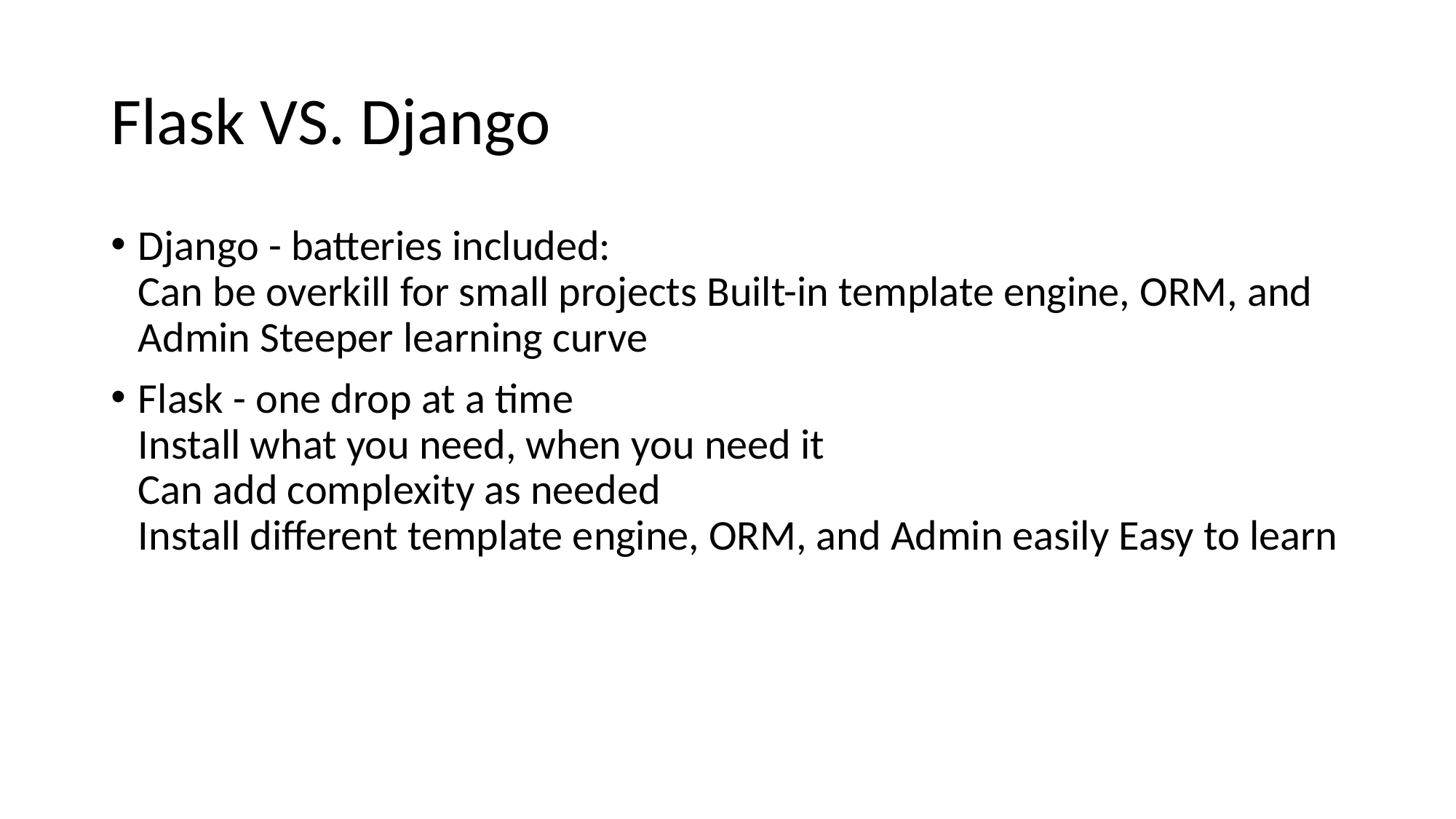

# Flask VS. Django
Django - batteries included:
Can be overkill for small projects Built-in template engine, ORM, and Admin Steeper learning curve
Flask - one drop at a time
Install what you need, when you need it
Can add complexity as needed
Install different template engine, ORM, and Admin easily Easy to learn